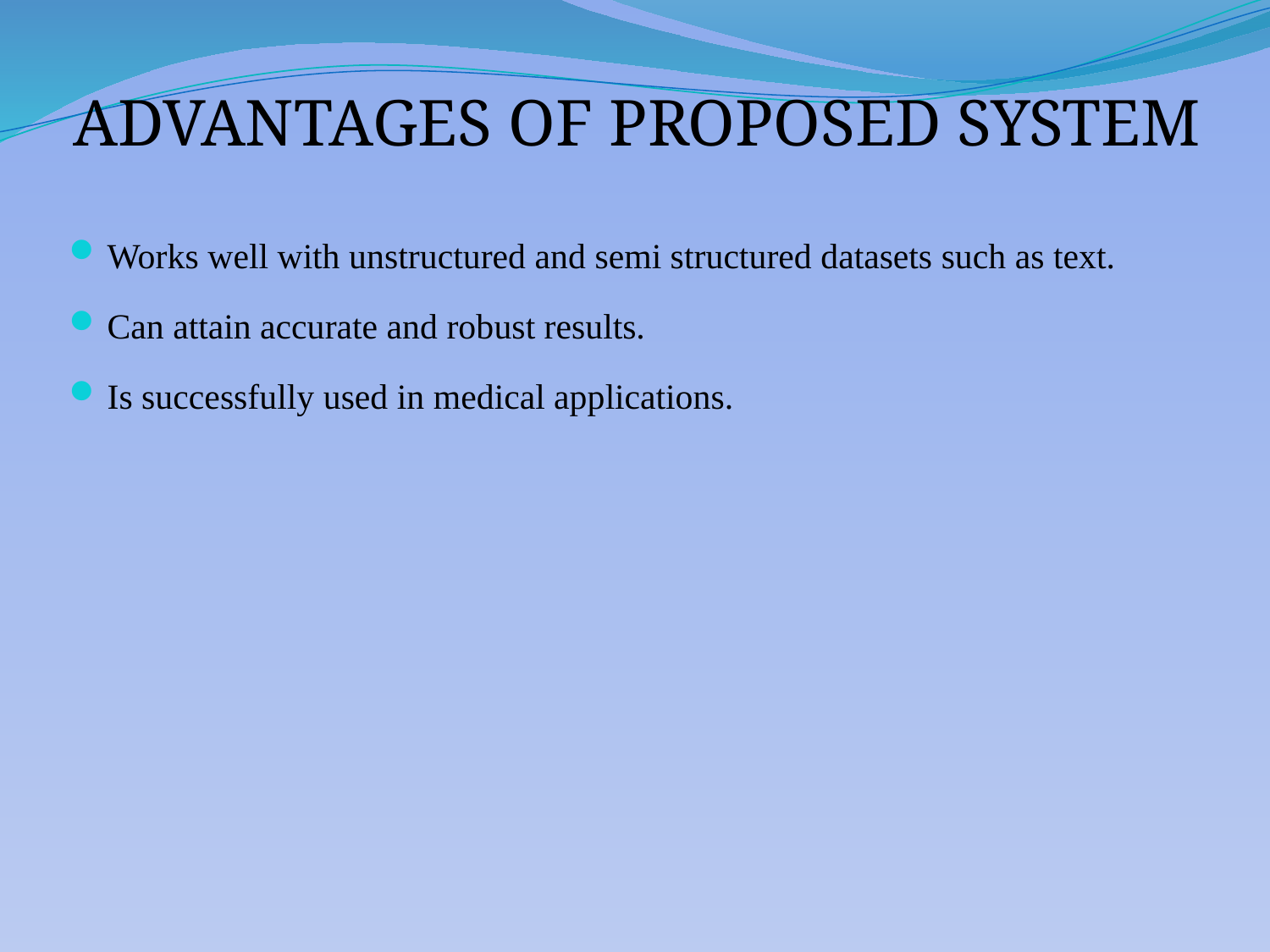

# ADVANTAGES OF PROPOSED SYSTEM
Works well with unstructured and semi structured datasets such as text.
Can attain accurate and robust results.
Is successfully used in medical applications.